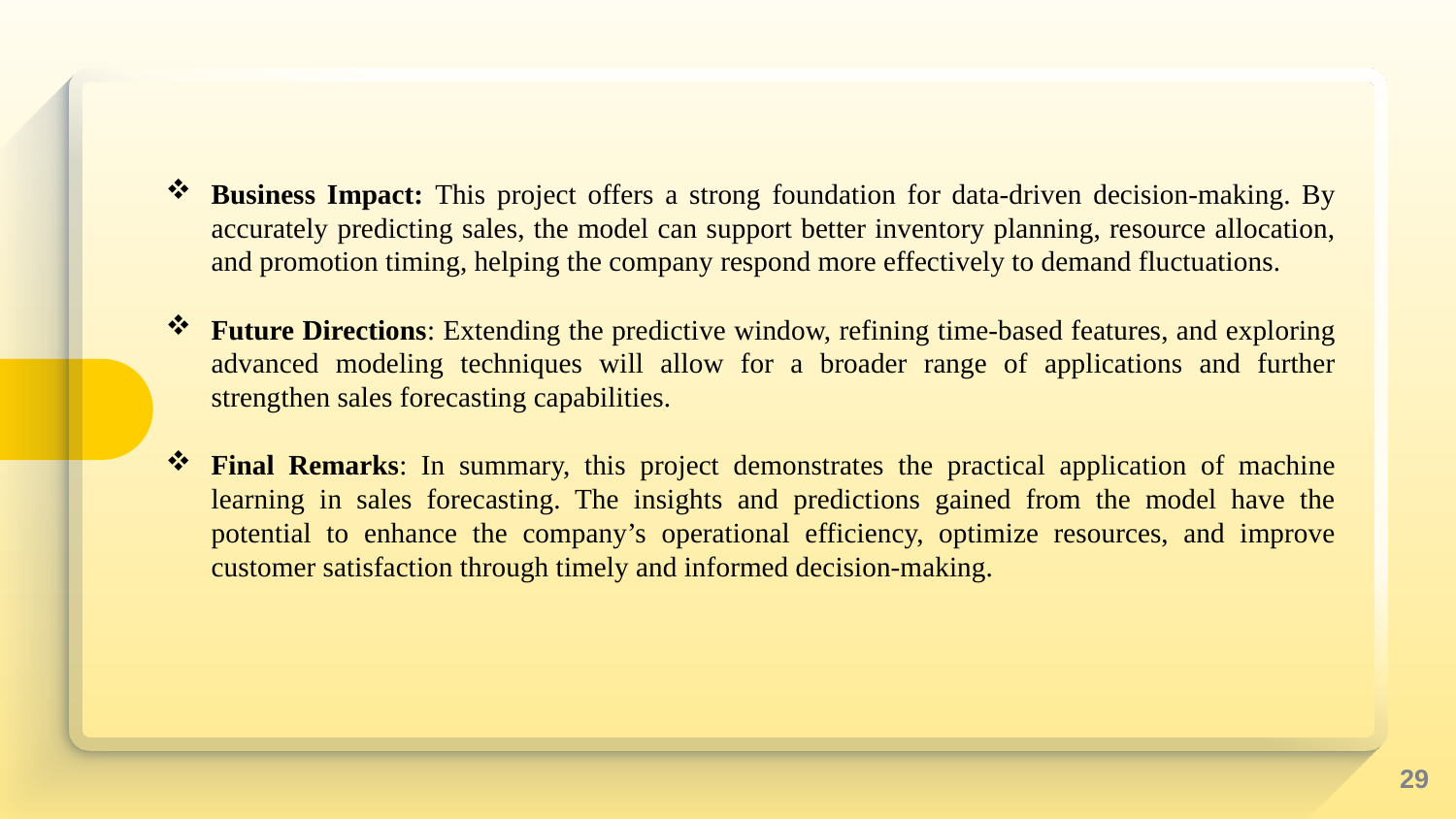

Business Impact: This project offers a strong foundation for data-driven decision-making. By accurately predicting sales, the model can support better inventory planning, resource allocation, and promotion timing, helping the company respond more effectively to demand fluctuations.

Future Directions: Extending the predictive window, refining time-based features, and exploring advanced modeling techniques will allow for a broader range of applications and further strengthen sales forecasting capabilities.

Final Remarks: In summary, this project demonstrates the practical application of machine learning in sales forecasting. The insights and predictions gained from the model have the potential to enhance the company’s operational efficiency, optimize resources, and improve customer satisfaction through timely and informed decision-making.

29